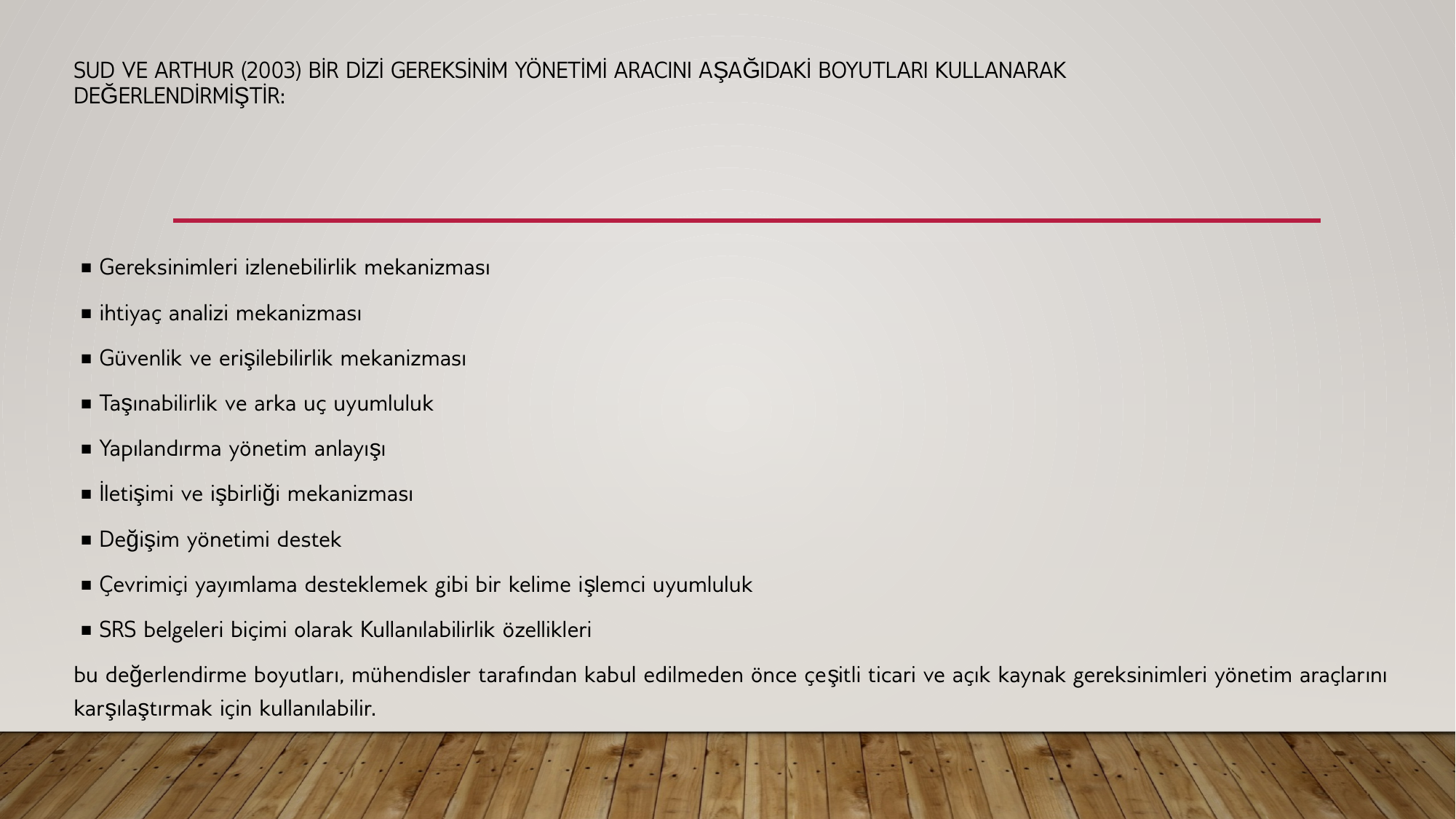

# Sud ve Arthur (2003) bir dizi gereksinim yönetimi aracını aşağıdaki boyutları kullanarak değerlendirmiştir:
 ◾ Gereksinimleri izlenebilirlik mekanizması
 ◾ ihtiyaç analizi mekanizması
 ◾ Güvenlik ve erişilebilirlik mekanizması
 ◾ Taşınabilirlik ve arka uç uyumluluk
 ◾ Yapılandırma yönetim anlayışı
 ◾ İletişimi ve işbirliği mekanizması
 ◾ Değişim yönetimi destek
 ◾ Çevrimiçi yayımlama desteklemek gibi bir kelime işlemci uyumluluk
 ◾ SRS belgeleri biçimi olarak Kullanılabilirlik özellikleri
bu değerlendirme boyutları, mühendisler tarafından kabul edilmeden önce çeşitli ticari ve açık kaynak gereksinimleri yönetim araçlarını karşılaştırmak için kullanılabilir.